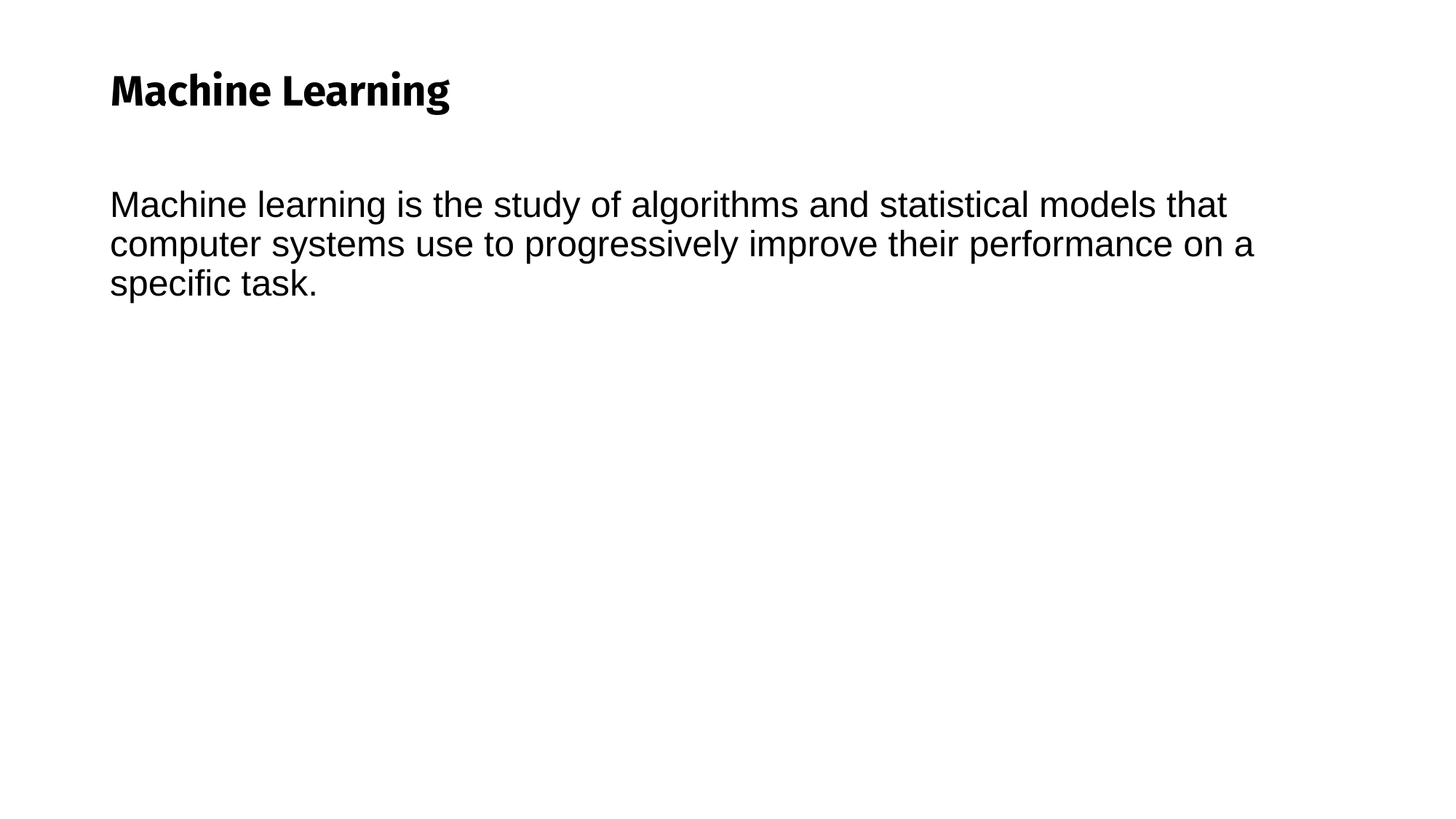

# Machine Learning
Machine learning is the study of algorithms and statistical models that computer systems use to progressively improve their performance on a specific task.